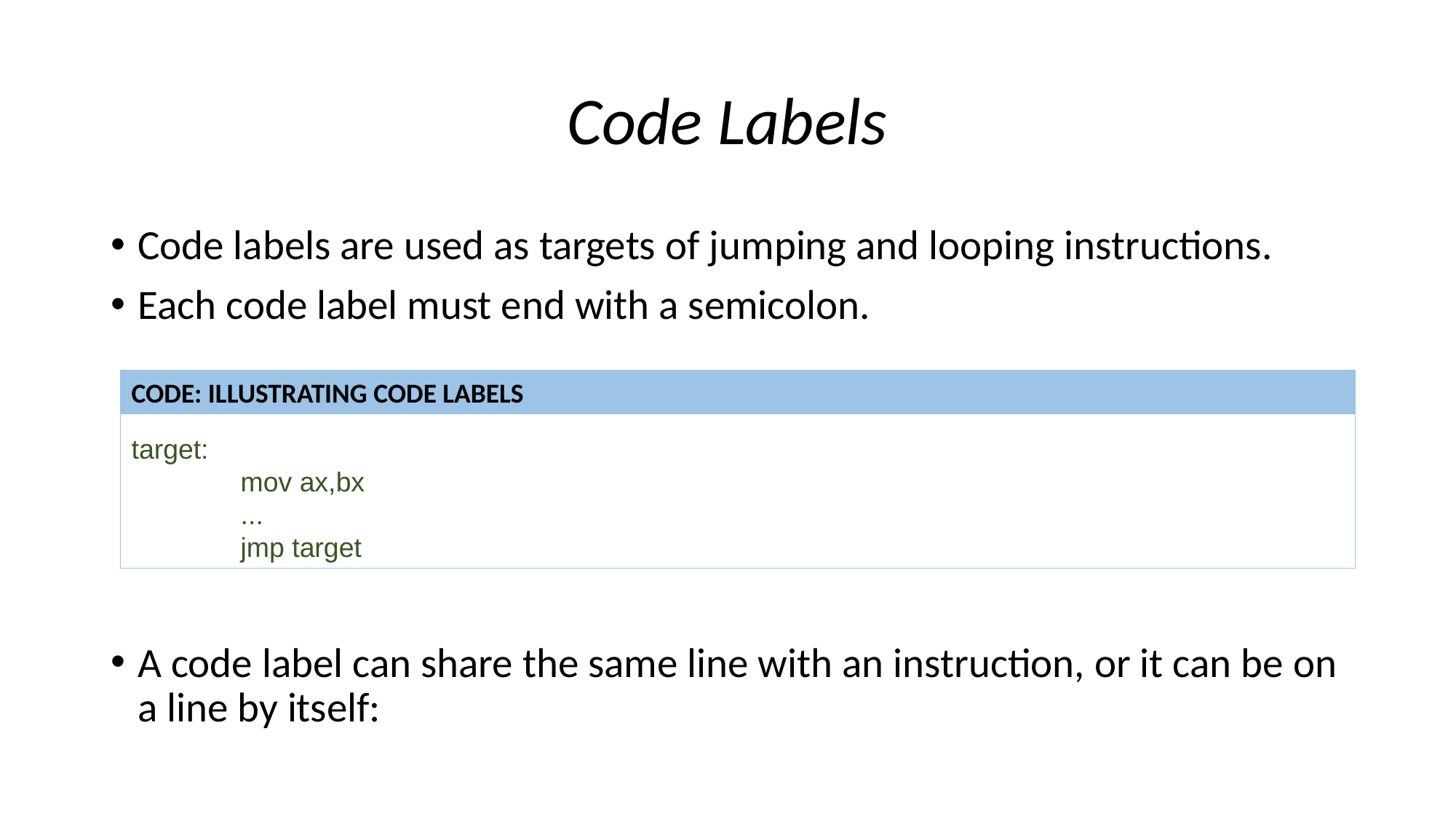

# Code Labels
Code labels are used as targets of jumping and looping instructions.
Each code label must end with a semicolon.

A code label can share the same line with an instruction, or it can be on a line by itself:
CODE: ILLUSTRATING CODE LABELS

target:
mov ax,bx
...
jmp target